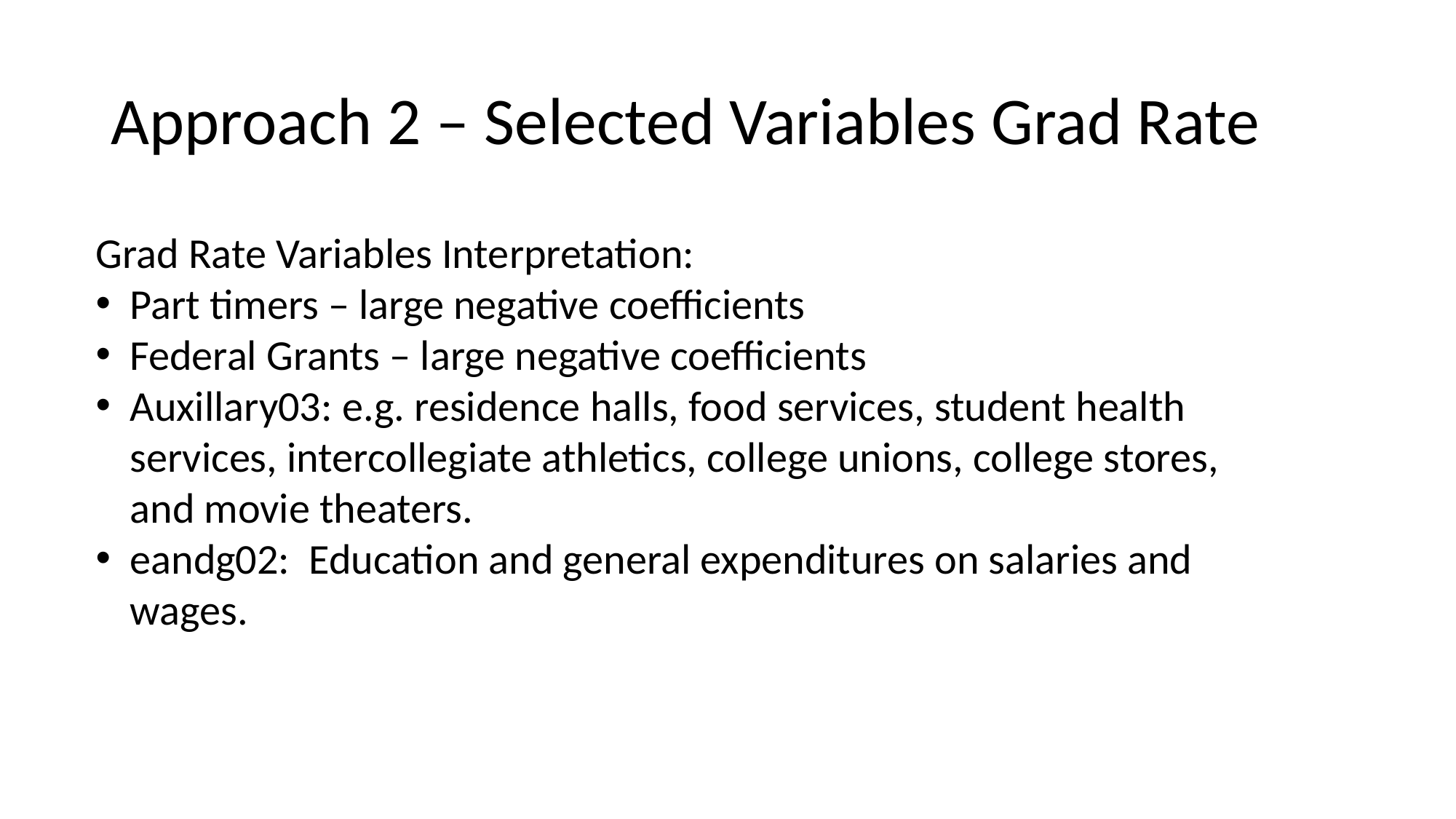

# Approach 2 – Selected Variables Grad Rate
Grad Rate Variables Interpretation:
Part timers – large negative coefficients
Federal Grants – large negative coefficients
Auxillary03: e.g. residence halls, food services, student health services, intercollegiate athletics, college unions, college stores, and movie theaters.
eandg02:  Education and general expenditures on salaries and wages.